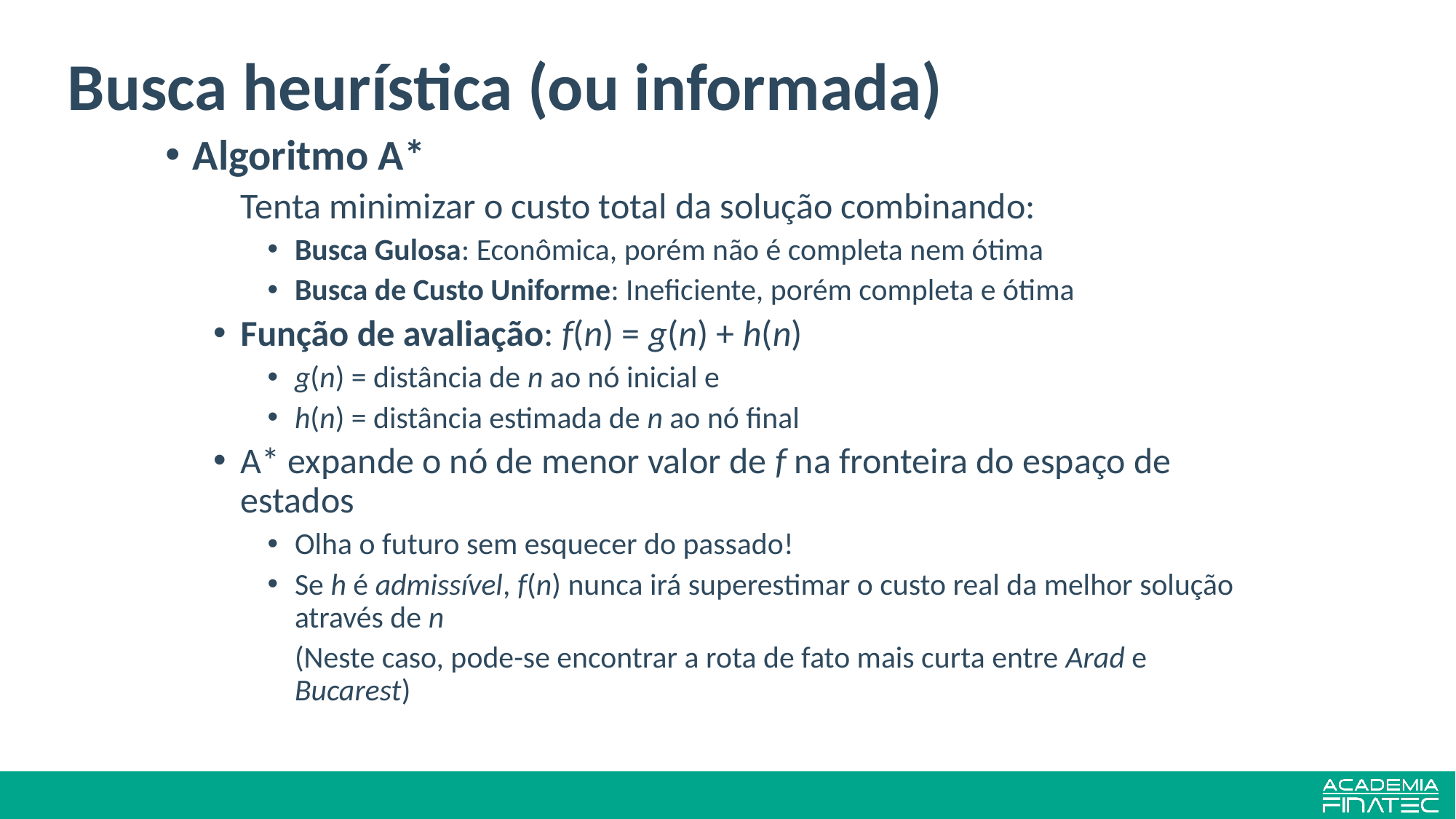

# Busca heurística (ou informada)
Algoritmo A*
	Tenta minimizar o custo total da solução combinando:
Busca Gulosa: Econômica, porém não é completa nem ótima
Busca de Custo Uniforme: Ineficiente, porém completa e ótima
Função de avaliação: f(n) = g(n) + h(n)
g(n) = distância de n ao nó inicial e
h(n) = distância estimada de n ao nó final
A* expande o nó de menor valor de f na fronteira do espaço de estados
Olha o futuro sem esquecer do passado!
Se h é admissível, f(n) nunca irá superestimar o custo real da melhor solução através de n
	(Neste caso, pode-se encontrar a rota de fato mais curta entre Arad e Bucarest)